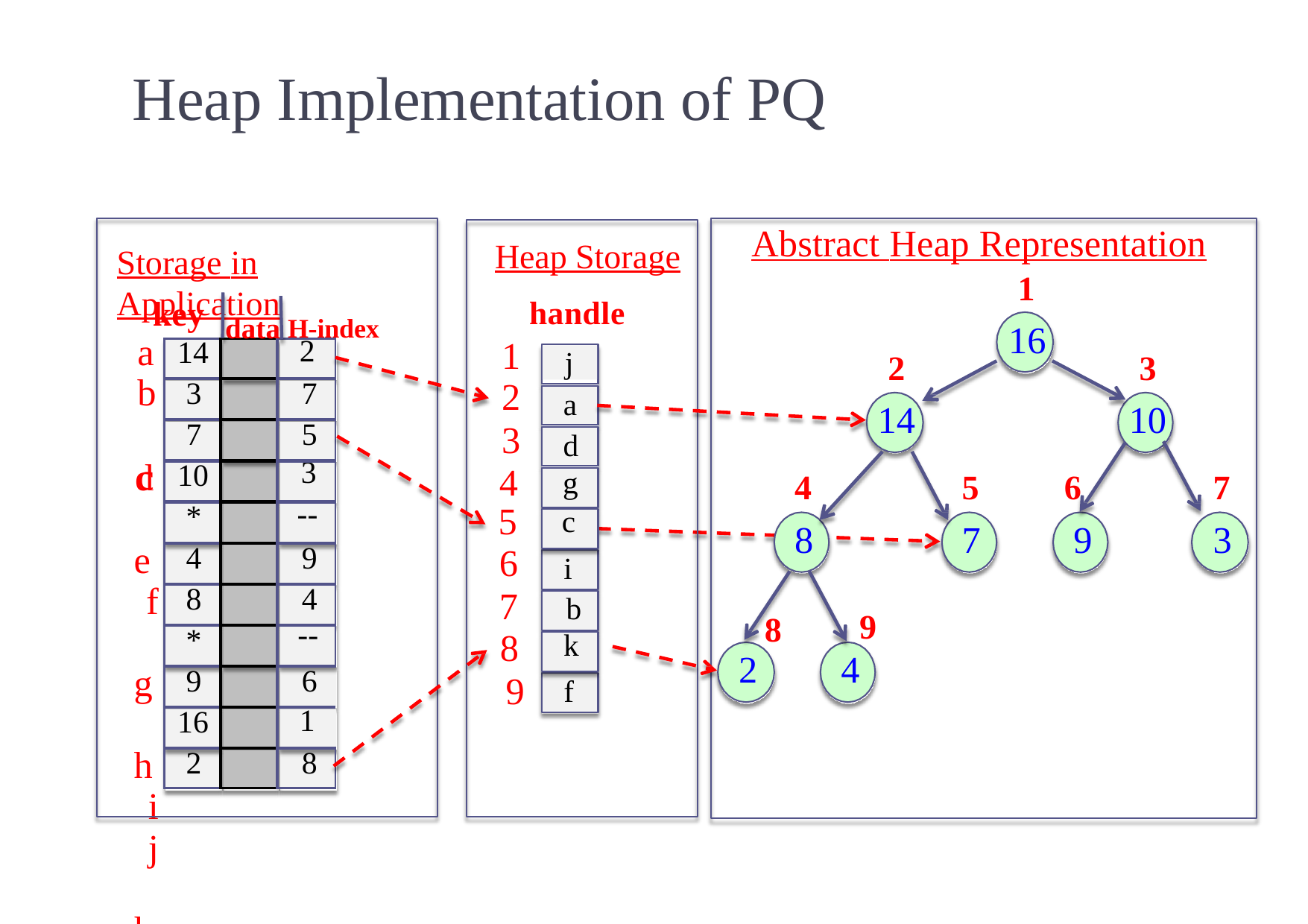

# Heap Implementation of PQ

Heap Storage
handle
Abstract Heap Representation
1

Storage in Application

key
data H-index

16
a
1
2
3
4
5
6
7	b
8
9

2
14
3
10
| 14 |  | 2 |
| --- | --- | --- |
| 3 |  | 7 |
| 7 |  | 5 |
| 10 |  | 3 |
| \* |  | -- |
| 4 |  | 9 |
| 8 |  | 4 |
| \* |  | -- |
| 9 |  | 6 |
| 16 |  | 1 |
| 2 |  | 8 |

j

b  c

a

d

d  e  f  g  h  i  j  k
4
8
5
7
6
9
7
3

g

c

i

9
4
8

k

2

f

68